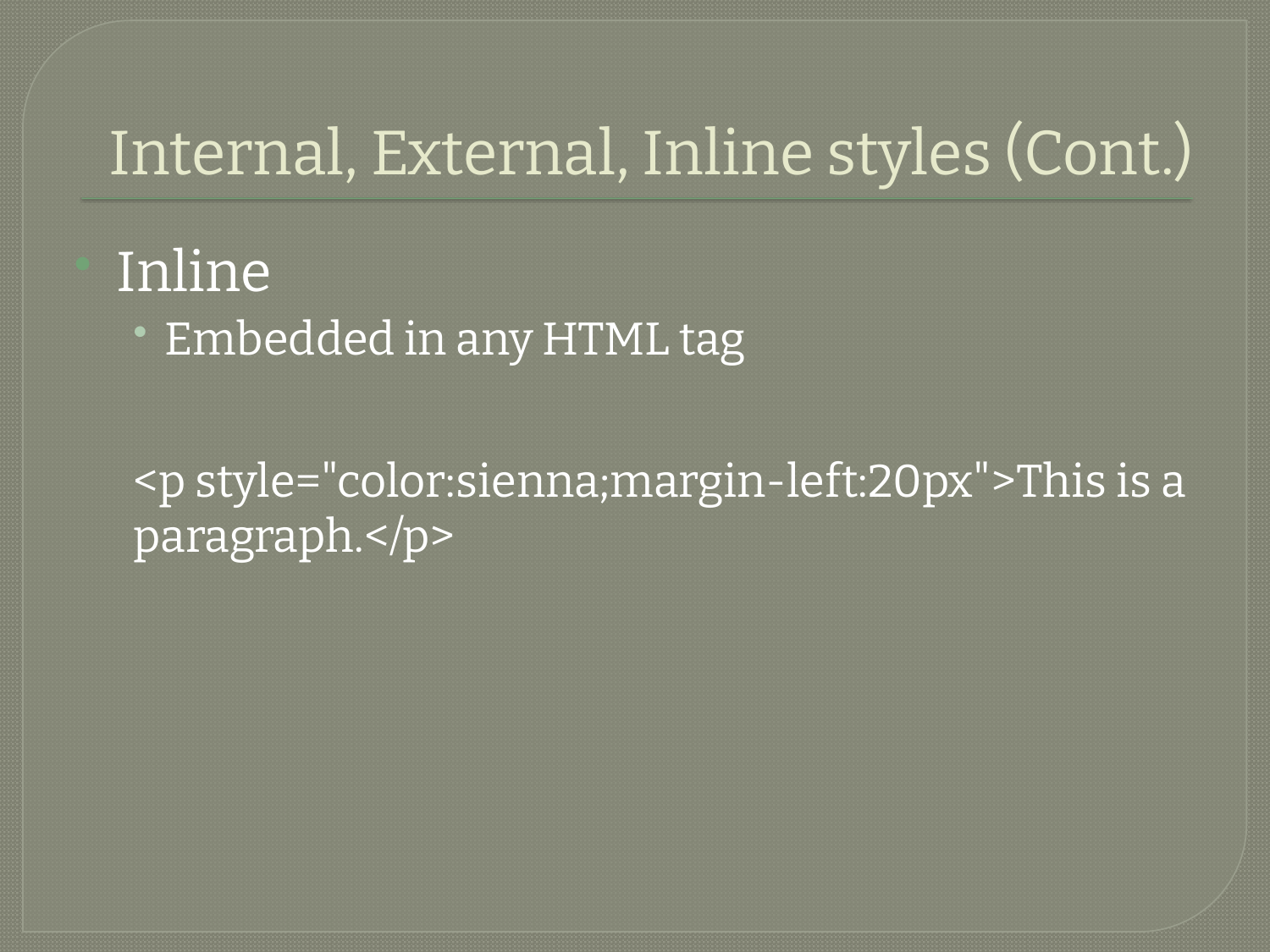

# Internal, External, Inline styles (Cont.)
Inline
Embedded in any HTML tag

<p style="color:sienna;margin-left:20px">This is a paragraph.</p>